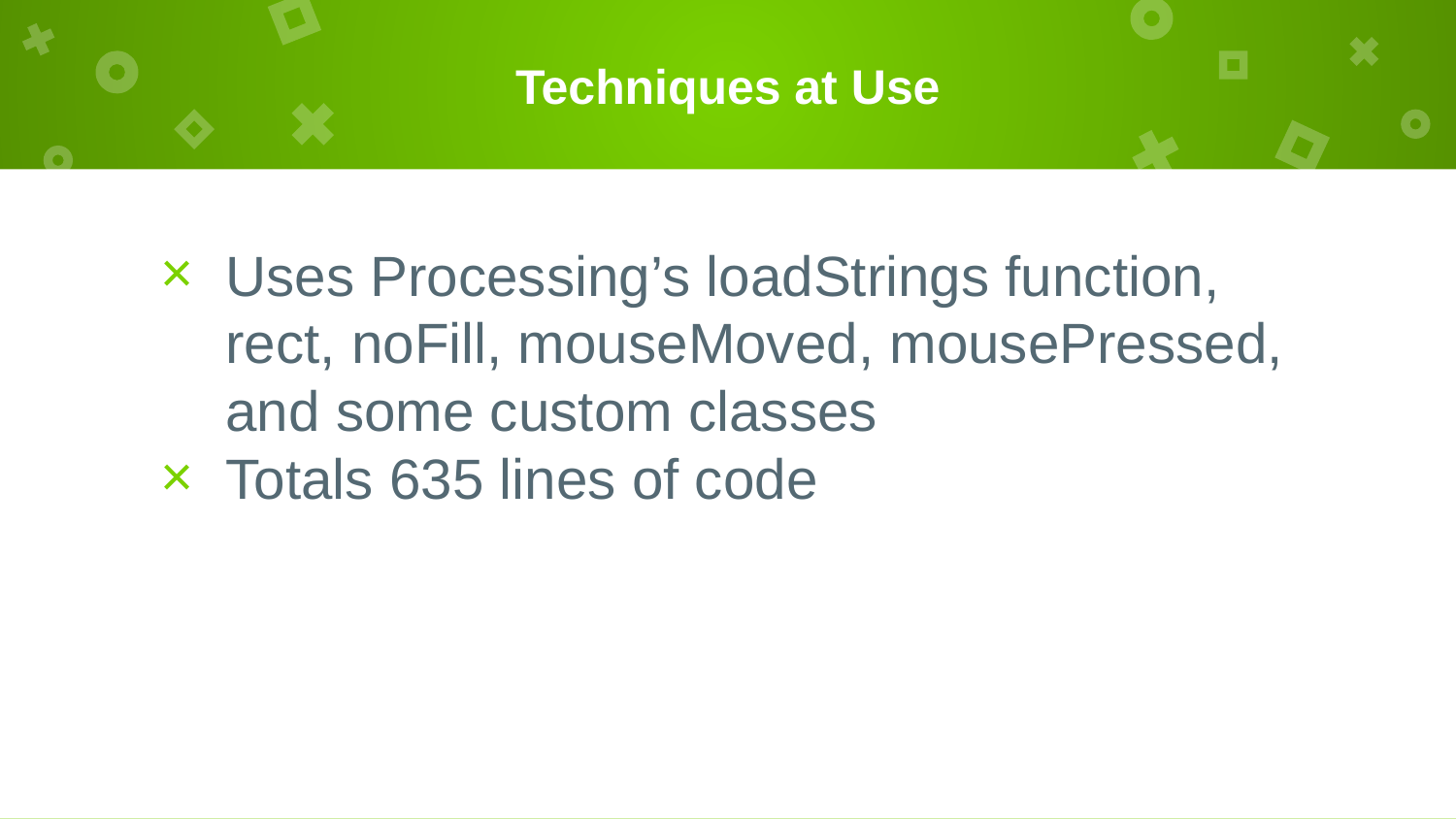

# Techniques at Use
Uses Processing’s loadStrings function, rect, noFill, mouseMoved, mousePressed, and some custom classes
Totals 635 lines of code